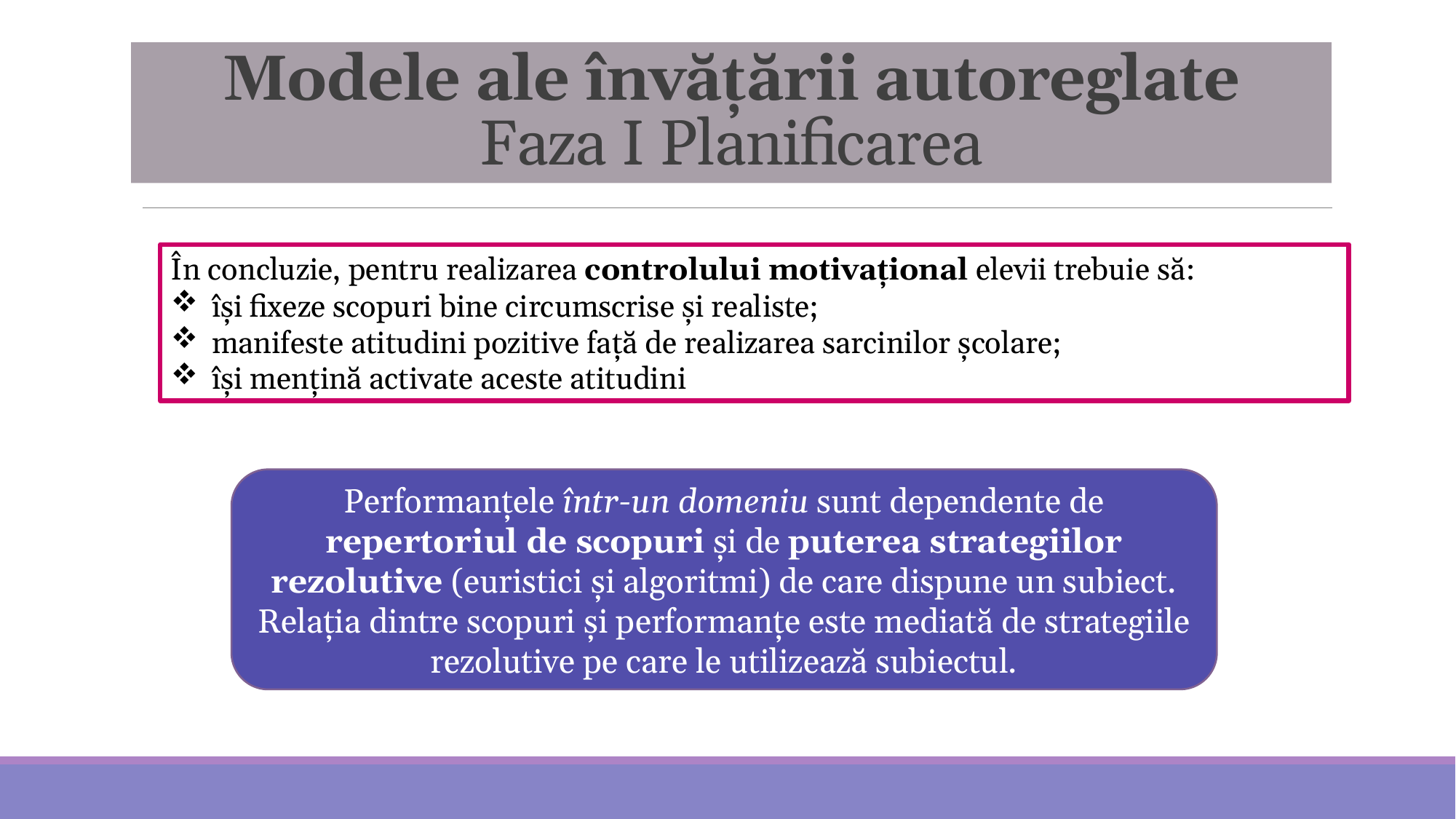

# Modele ale învățării autoreglate Faza I Planificarea

În concluzie, pentru realizarea controlului motivaţional elevii trebuie să:
îşi fixeze scopuri bine circumscrise şi realiste;
manifeste atitudini pozitive faţă de realizarea sarcinilor şcolare;
îşi menţină activate aceste atitudini
Performanţele într-un domeniu sunt dependente de repertoriul de scopuri şi de puterea strategiilor rezolutive (euristici şi algoritmi) de care dispune un subiect. Relaţia dintre scopuri şi performanţe este mediată de strategiile rezolutive pe care le utilizează subiectul.